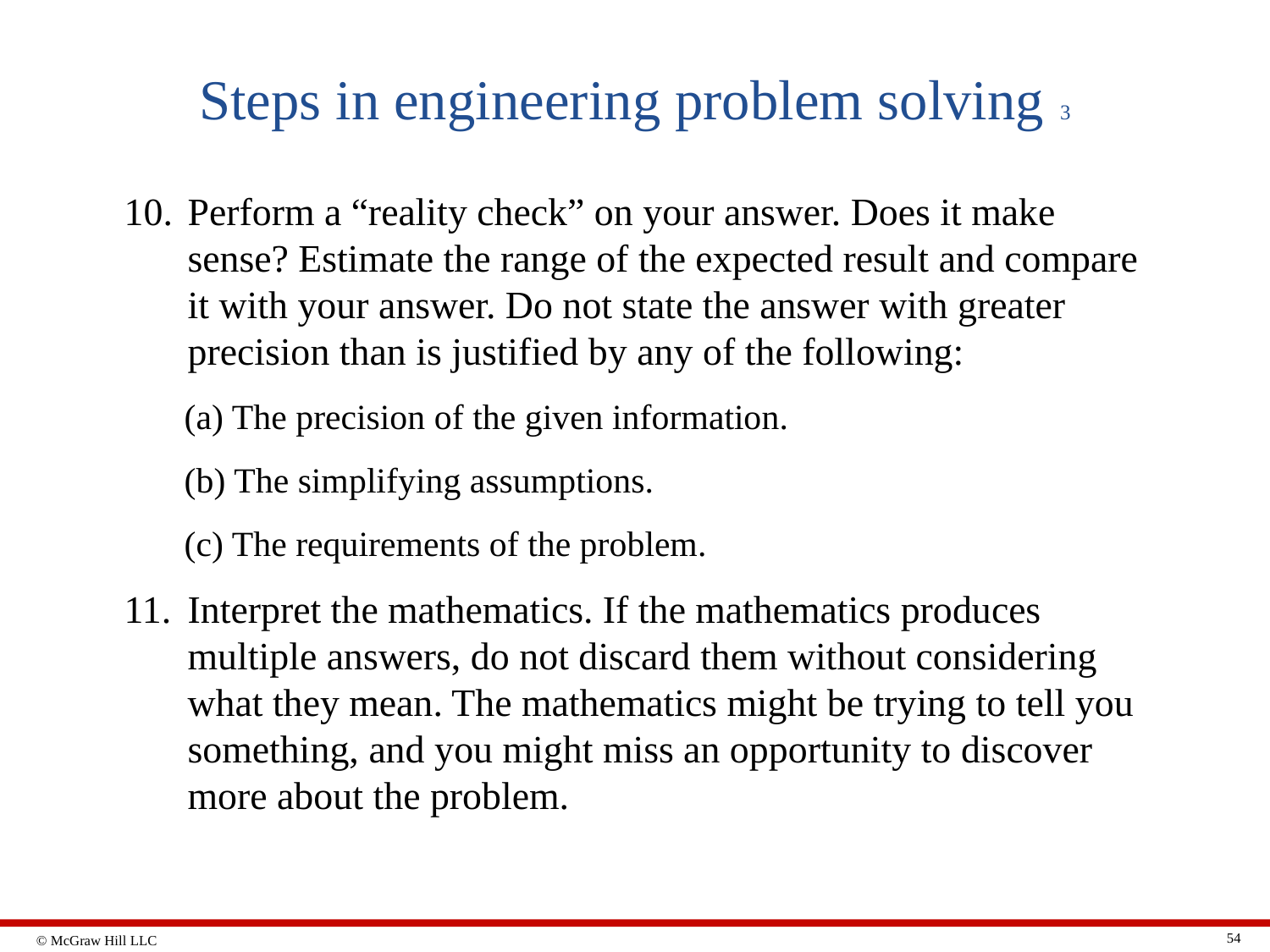

# Steps in engineering problem solving 3
Perform a “reality check” on your answer. Does it make sense? Estimate the range of the expected result and compare it with your answer. Do not state the answer with greater precision than is justified by any of the following:
(a) The precision of the given information.
(b) The simplifying assumptions.
(c) The requirements of the problem.
Interpret the mathematics. If the mathematics produces multiple answers, do not discard them without considering what they mean. The mathematics might be trying to tell you something, and you might miss an opportunity to discover more about the problem.
54